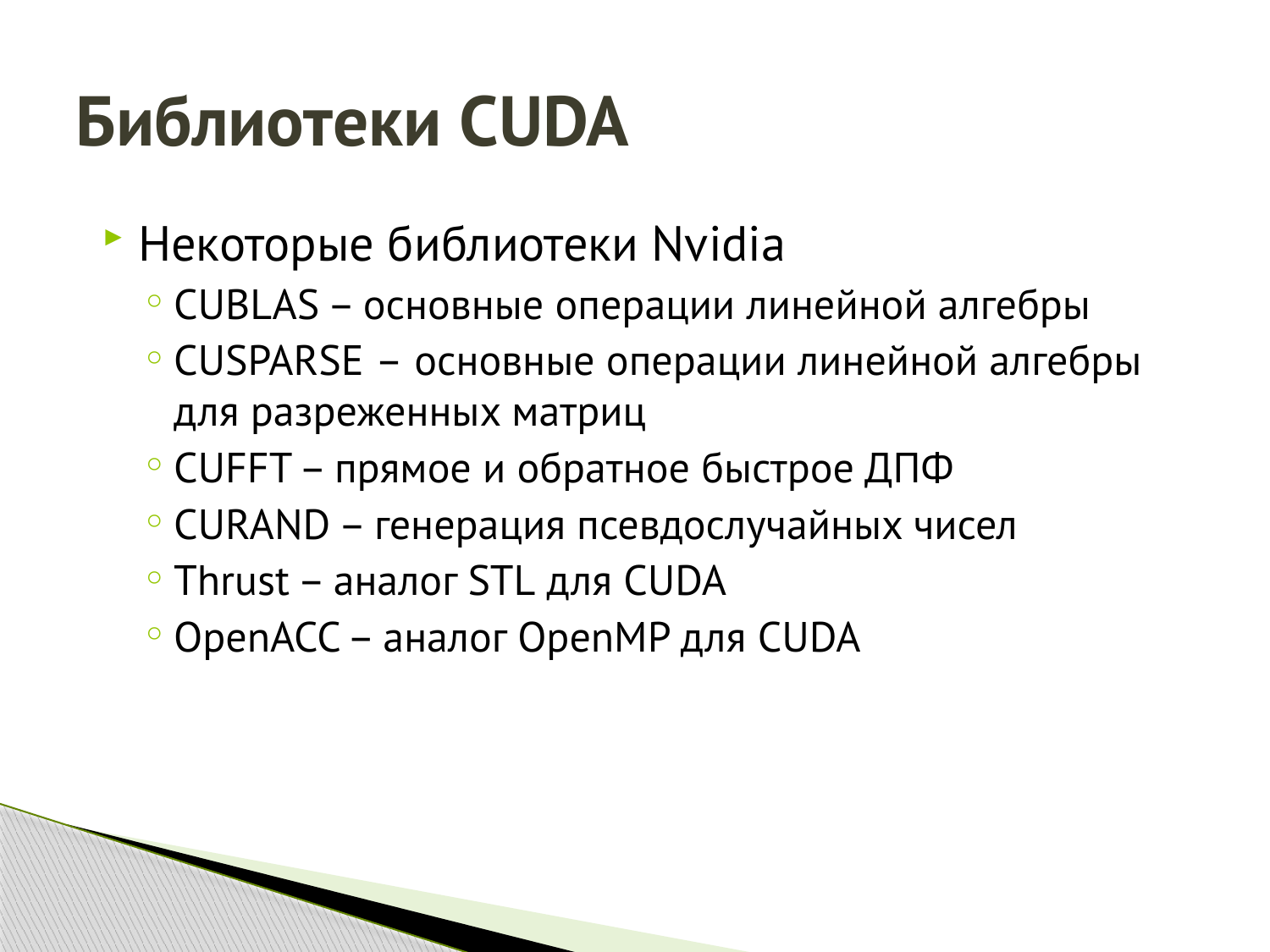

# Библиотеки CUDA
Некоторые библиотеки Nvidia
CUBLAS – основные операции линейной алгебры
CUSPARSE – основные операции линейной алгебры для разреженных матриц
CUFFT – прямое и обратное быстрое ДПФ
CURAND – генерация псевдослучайных чисел
Thrust – аналог STL для CUDA
OpenACC – аналог OpenMP для CUDA